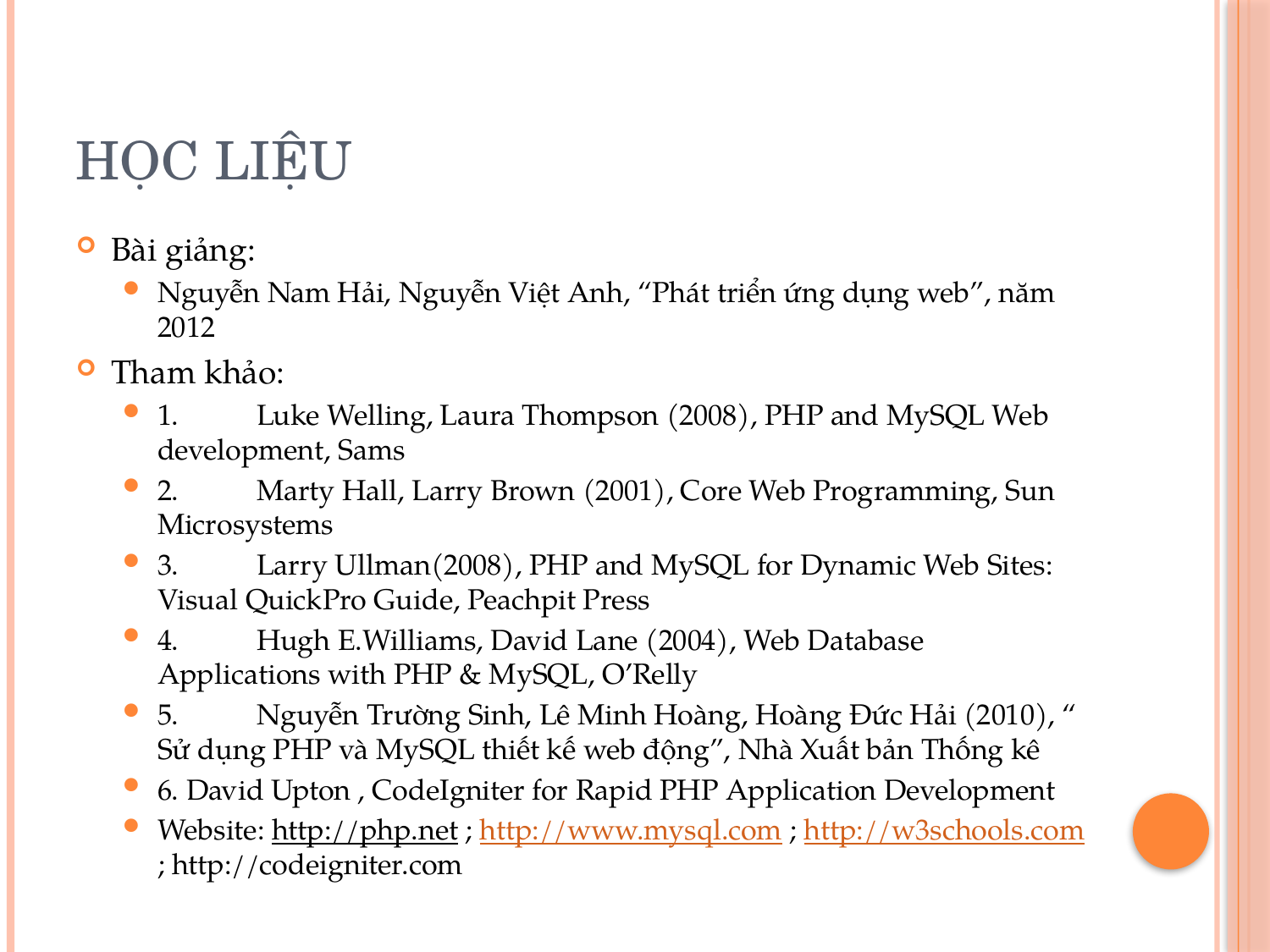

# Học liệu
Bài giảng:
Nguyễn Nam Hải, Nguyễn Việt Anh, “Phát triển ứng dụng web”, năm 2012
Tham khảo:
1.	Luke Welling, Laura Thompson (2008), PHP and MySQL Web development, Sams
2.	Marty Hall, Larry Brown (2001), Core Web Programming, Sun Microsystems
3.	Larry Ullman(2008), PHP and MySQL for Dynamic Web Sites: Visual QuickPro Guide, Peachpit Press
4.	Hugh E.Williams, David Lane (2004), Web Database Applications with PHP & MySQL, O’Relly
5.	Nguyễn Trường Sinh, Lê Minh Hoàng, Hoàng Đức Hải (2010), “ Sử dụng PHP và MySQL thiết kế web động”, Nhà Xuất bản Thống kê
6. David Upton , CodeIgniter for Rapid PHP Application Development
Website: http://php.net ; http://www.mysql.com ; http://w3schools.com ; http://codeigniter.com